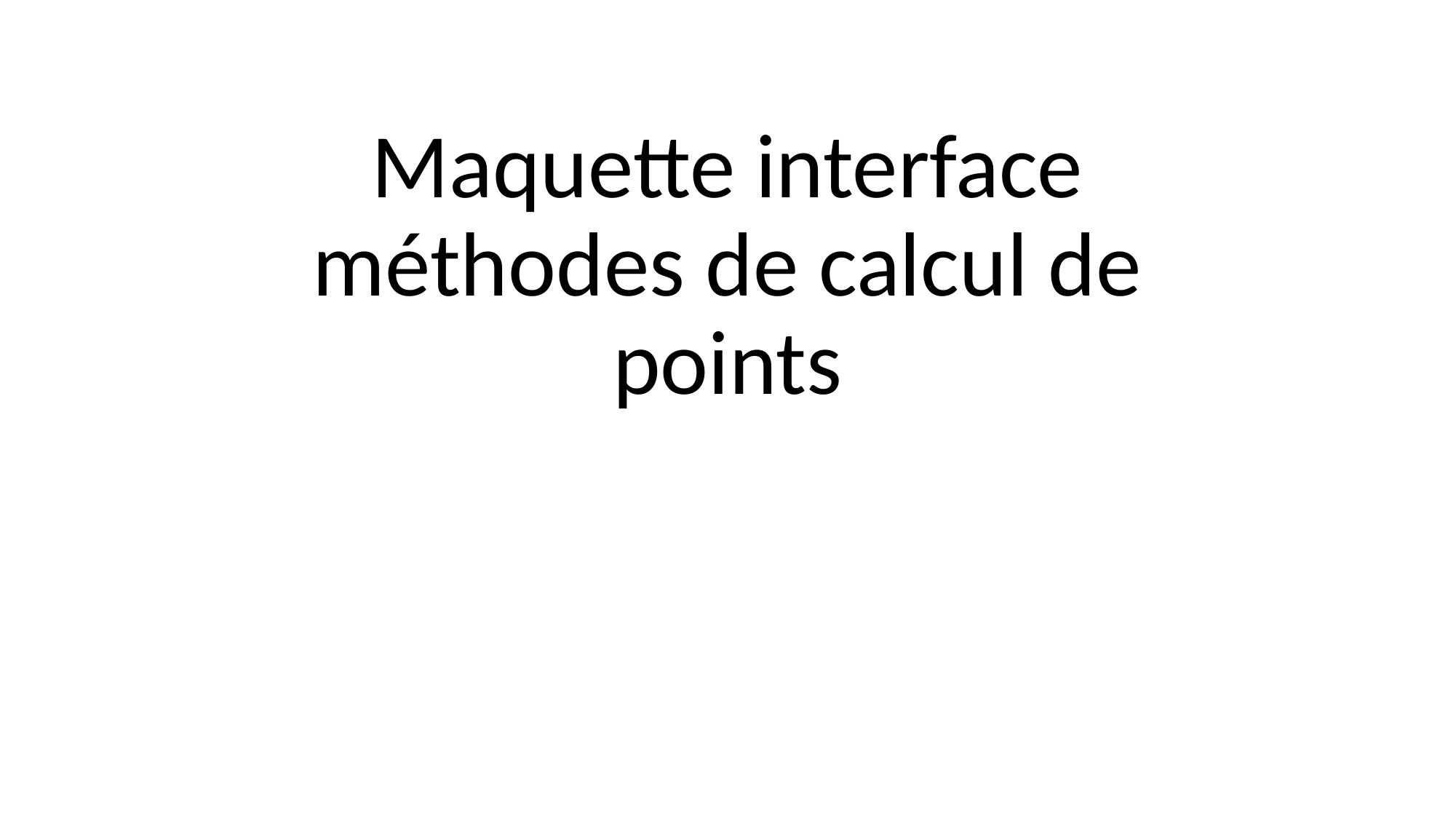

# Maquette interface méthodes de calcul de points